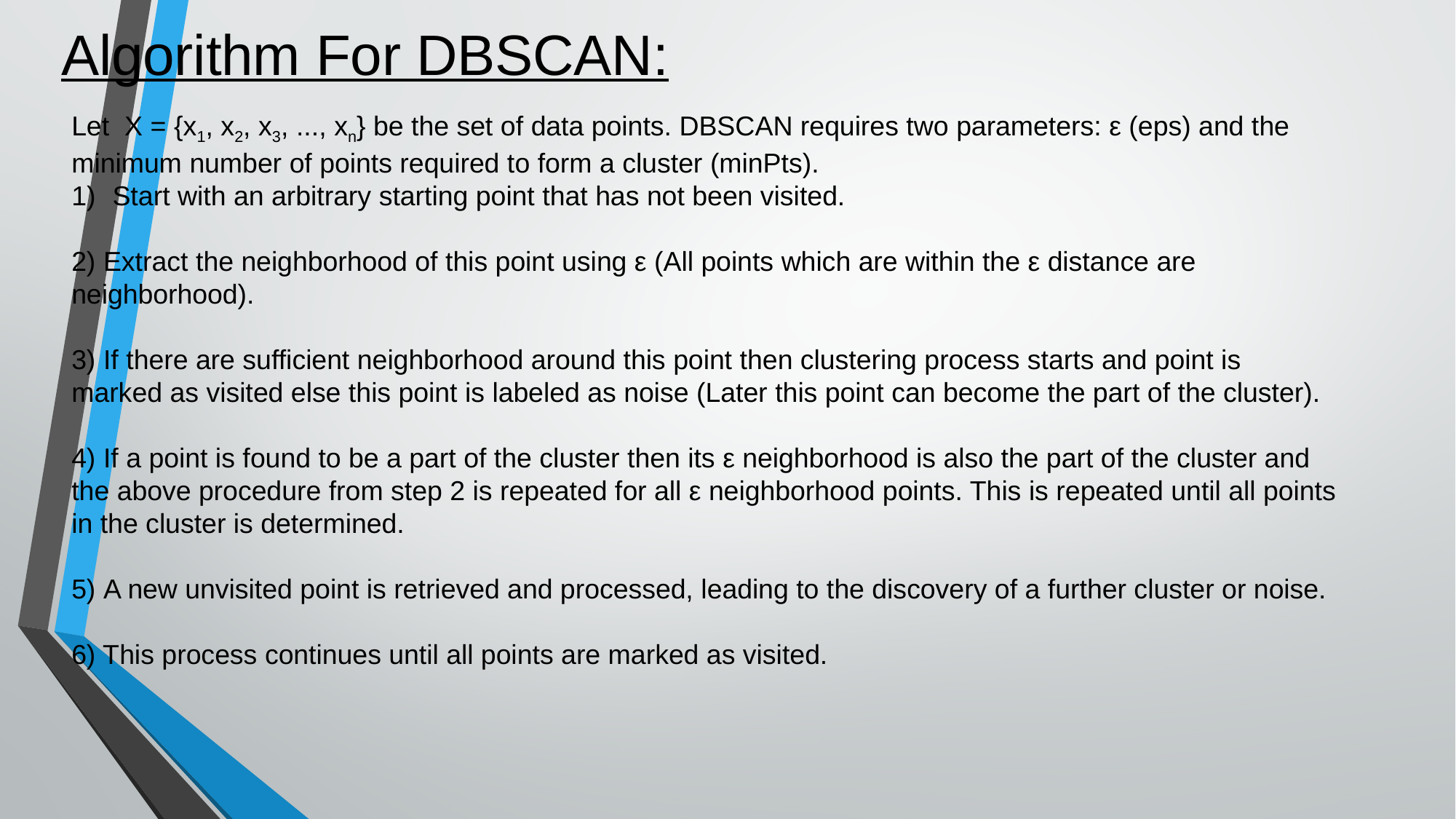

# Algorithm For DBSCAN:
Let  X = {x1, x2, x3, ..., xn} be the set of data points. DBSCAN requires two parameters: ε (eps) and the minimum number of points required to form a cluster (minPts).
Start with an arbitrary starting point that has not been visited.

2) Extract the neighborhood of this point using ε (All points which are within the ε distance are neighborhood).

3) If there are sufficient neighborhood around this point then clustering process starts and point is marked as visited else this point is labeled as noise (Later this point can become the part of the cluster).

4) If a point is found to be a part of the cluster then its ε neighborhood is also the part of the cluster and the above procedure from step 2 is repeated for all ε neighborhood points. This is repeated until all points in the cluster is determined.

5) A new unvisited point is retrieved and processed, leading to the discovery of a further cluster or noise.

6) This process continues until all points are marked as visited.